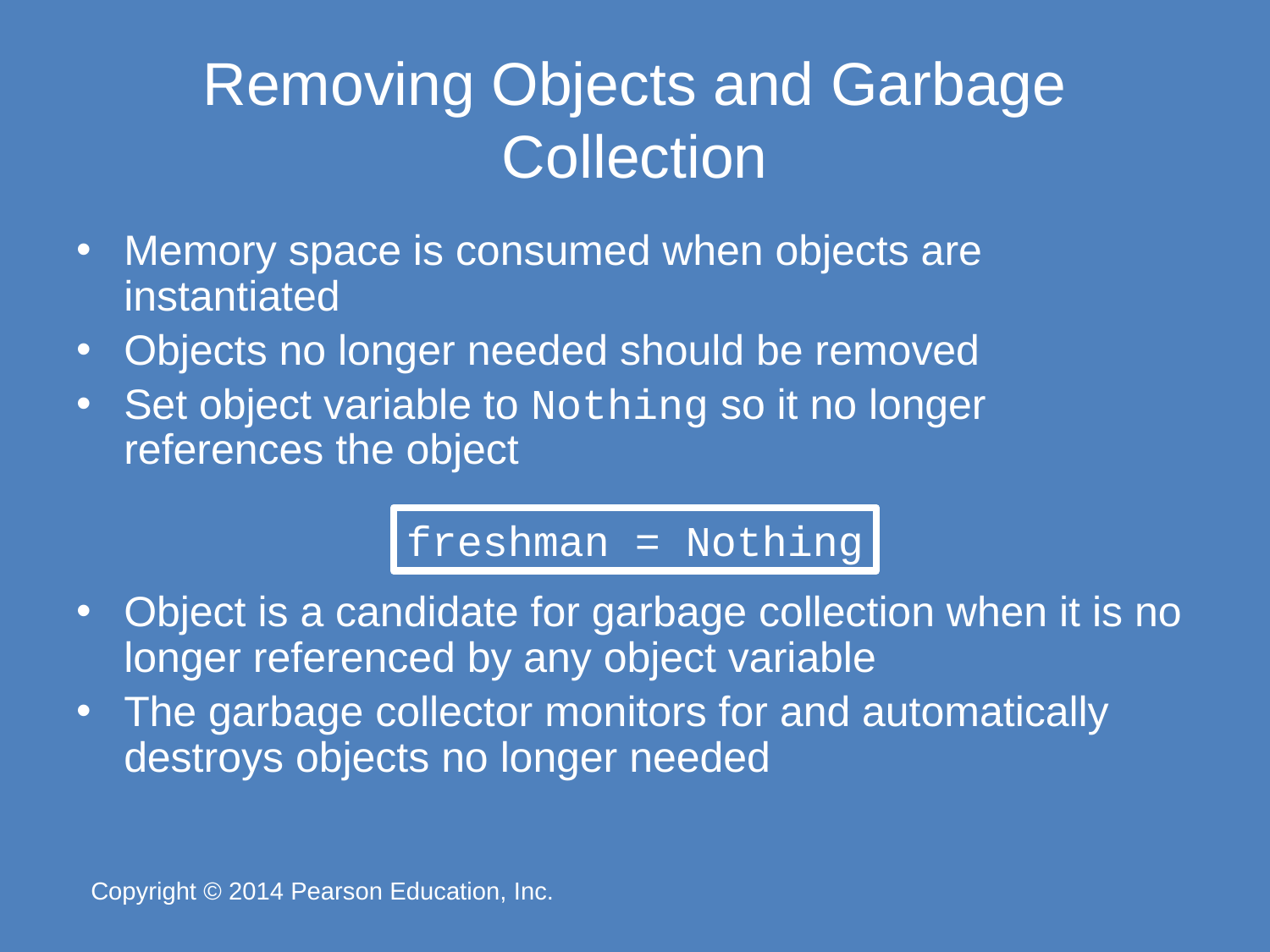

# Removing Objects and Garbage Collection
Memory space is consumed when objects are instantiated
Objects no longer needed should be removed
Set object variable to Nothing so it no longer references the object

Object is a candidate for garbage collection when it is no longer referenced by any object variable
The garbage collector monitors for and automatically destroys objects no longer needed

freshman = Nothing